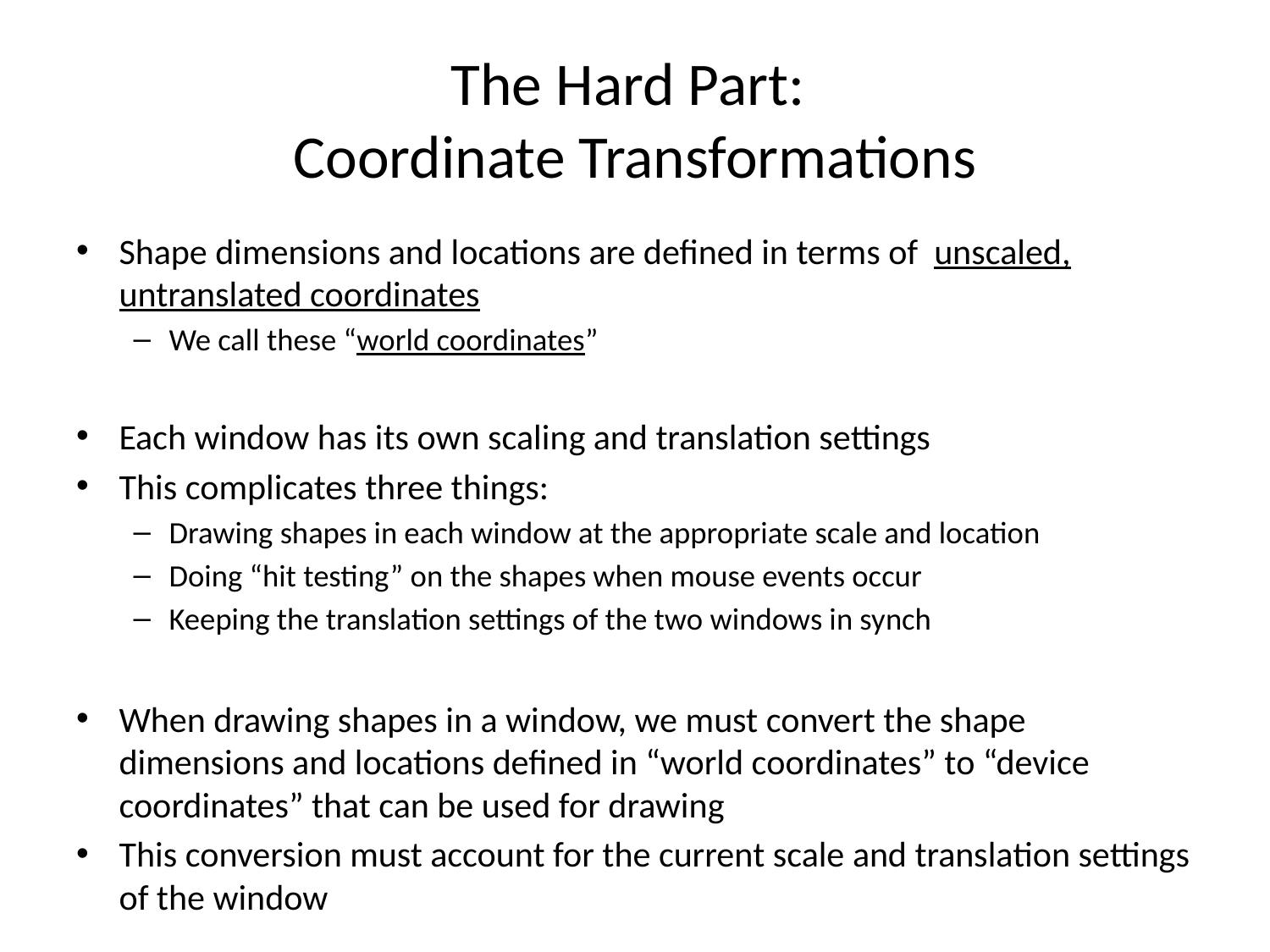

# The Hard Part: Coordinate Transformations
Shape dimensions and locations are defined in terms of  unscaled, untranslated coordinates
We call these “world coordinates”

Each window has its own scaling and translation settings
This complicates three things:
Drawing shapes in each window at the appropriate scale and location
Doing “hit testing” on the shapes when mouse events occur
Keeping the translation settings of the two windows in synch

When drawing shapes in a window, we must convert the shape dimensions and locations defined in “world coordinates” to “device coordinates” that can be used for drawing
This conversion must account for the current scale and translation settings of the window